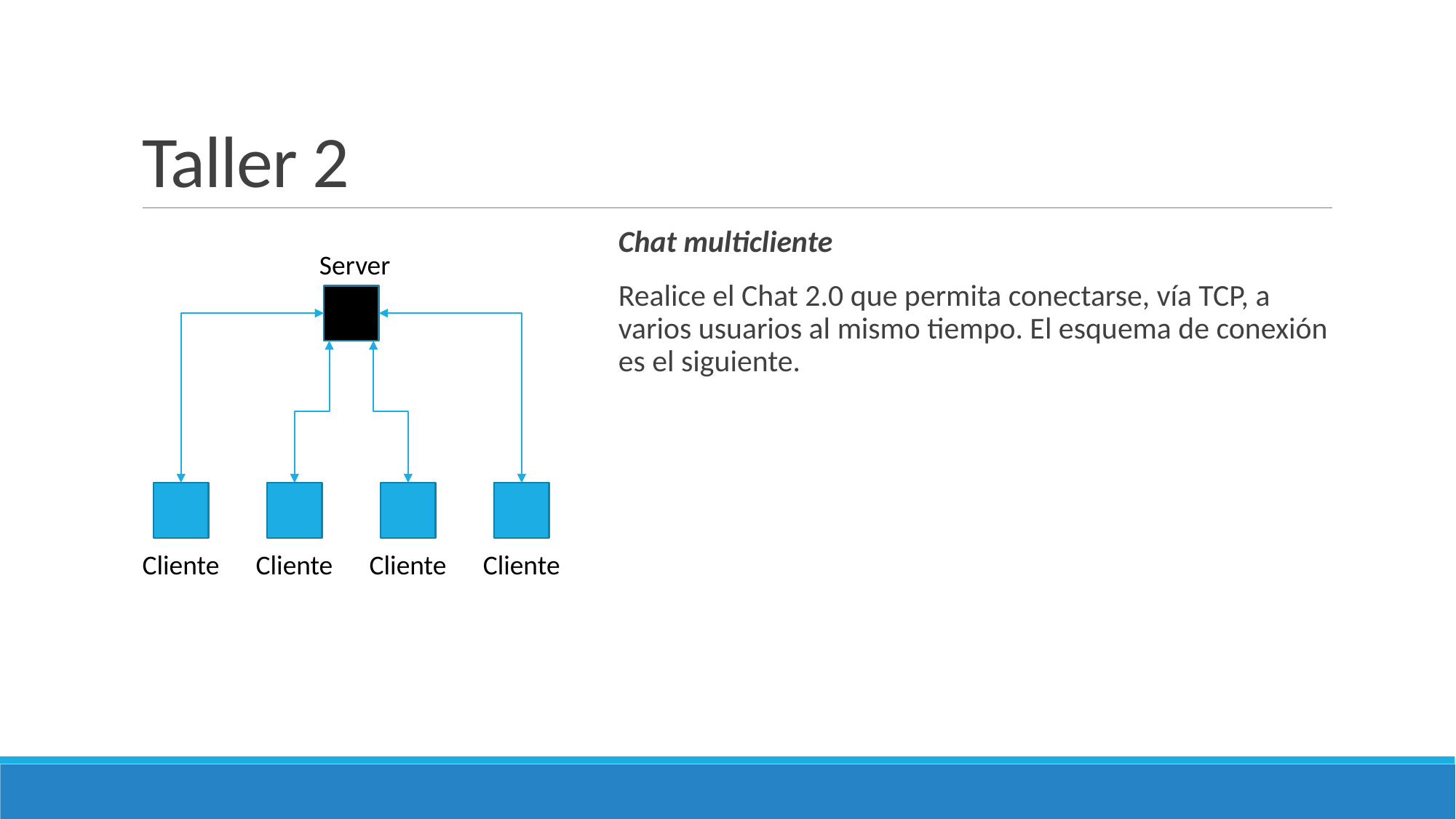

# Taller 2
Chat multicliente
Realice el Chat 2.0 que permita conectarse, vía TCP, a varios usuarios al mismo tiempo. El esquema de conexión es el siguiente.

Server

Cliente
Cliente
Cliente
Cliente